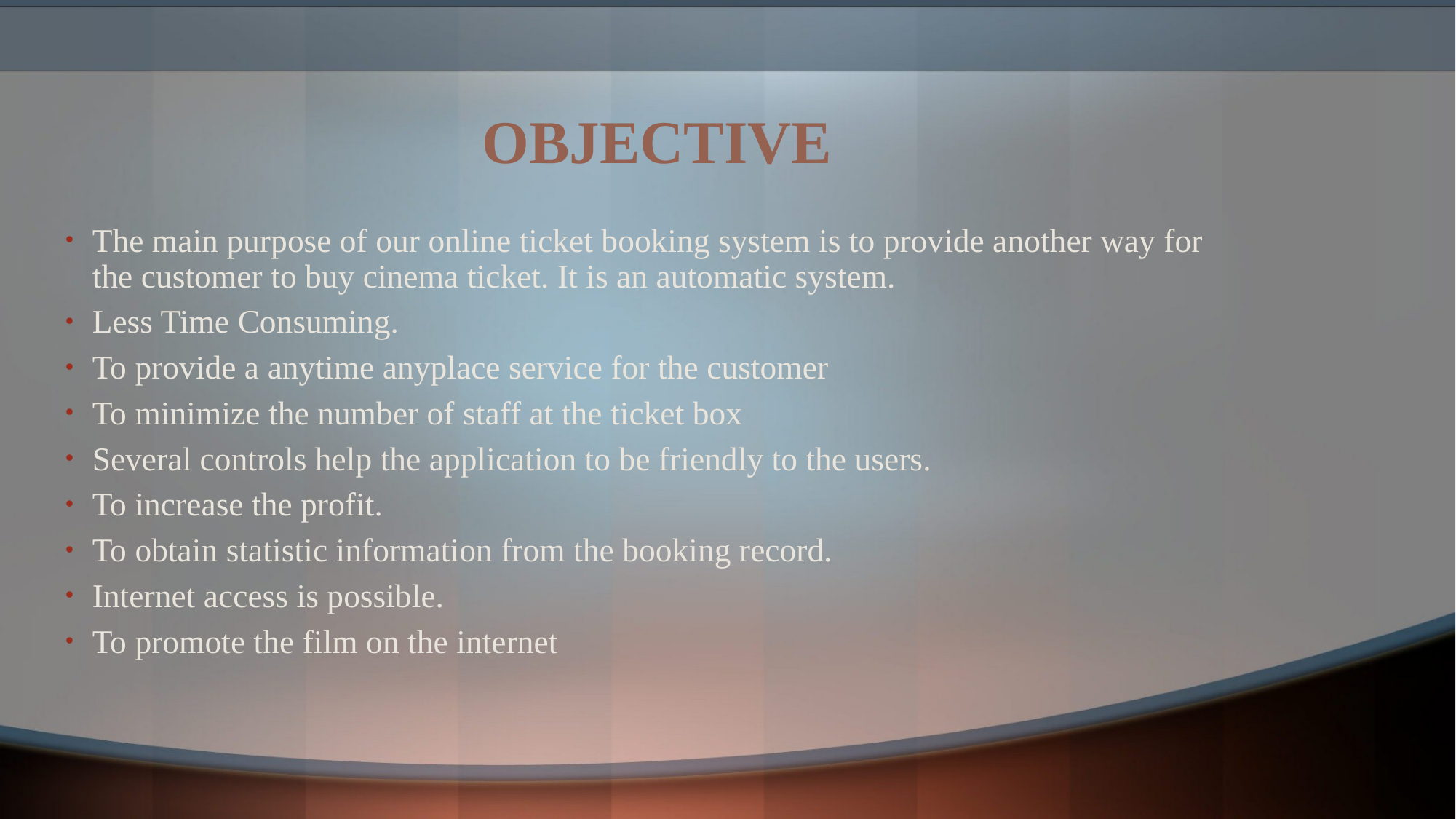

# OBJECTIVE
The main purpose of our online ticket booking system is to provide another way for the customer to buy cinema ticket. It is an automatic system.
Less Time Consuming.
To provide a anytime anyplace service for the customer
To minimize the number of staff at the ticket box
Several controls help the application to be friendly to the users.
To increase the profit.
To obtain statistic information from the booking record.
Internet access is possible.
To promote the film on the internet